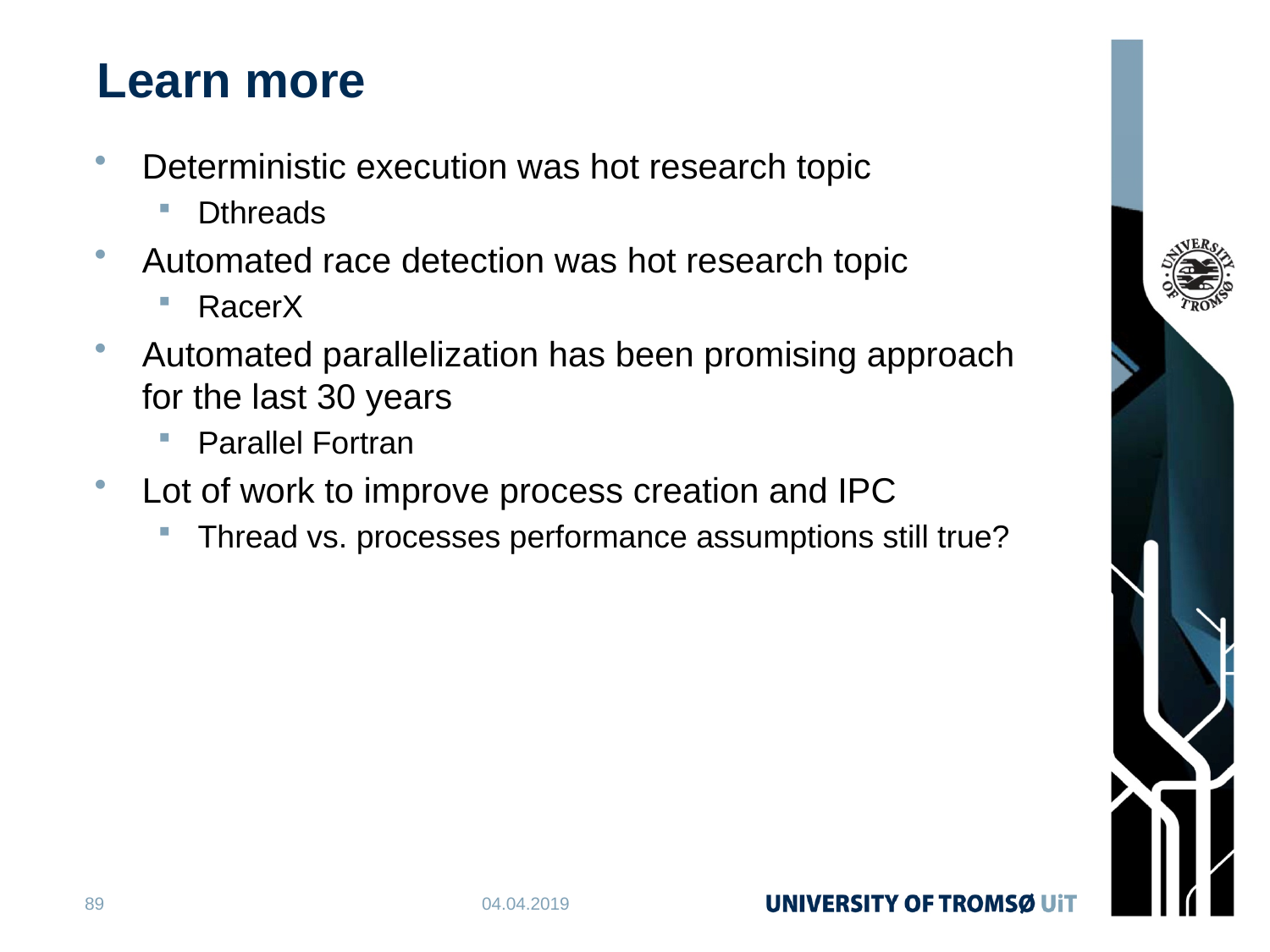

# Learn more
Deterministic execution was hot research topic
Dthreads
Automated race detection was hot research topic
RacerX
Automated parallelization has been promising approach for the last 30 years
Parallel Fortran
Lot of work to improve process creation and IPC
Thread vs. processes performance assumptions still true?

89
04.04.2019